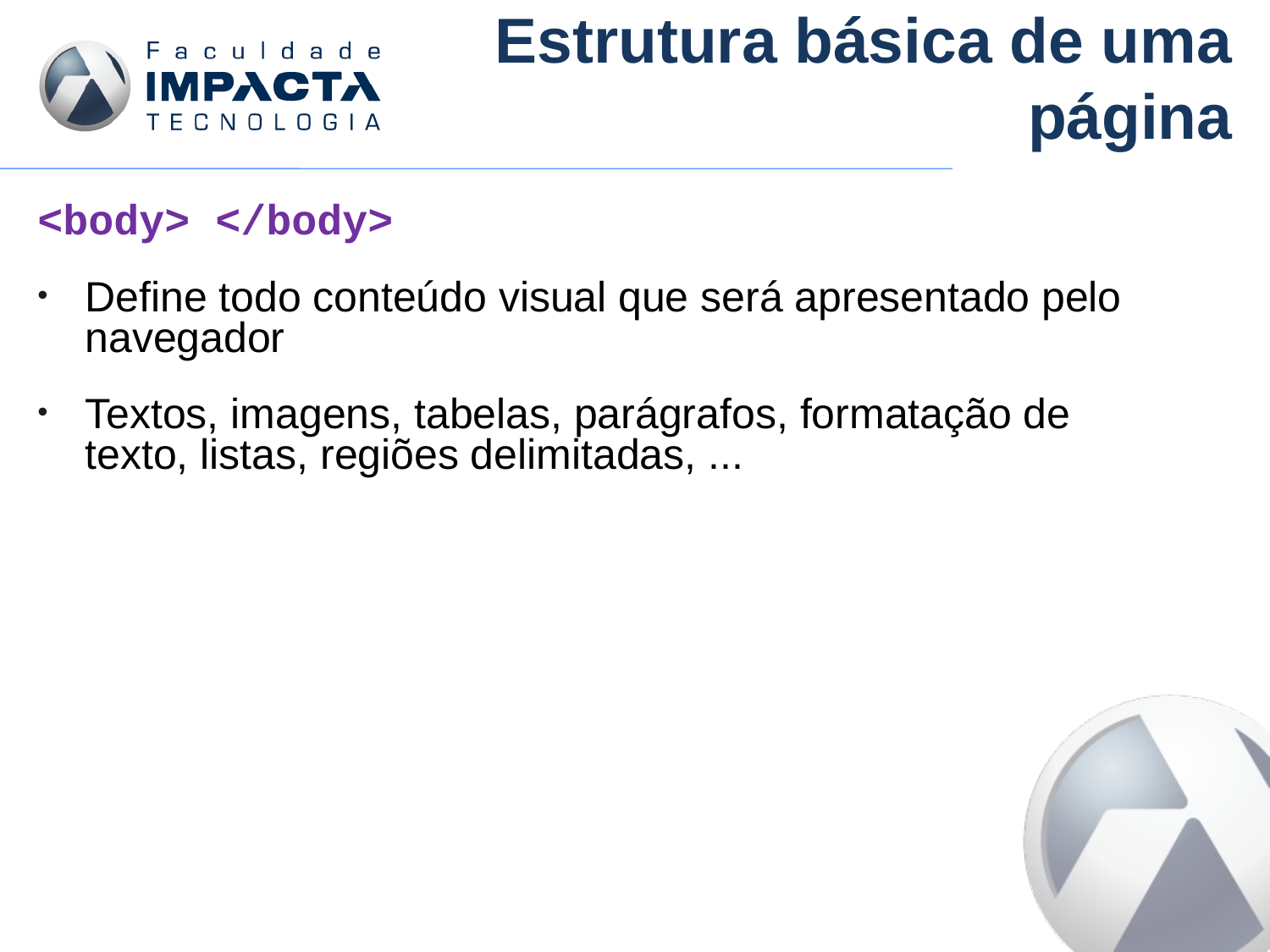

# Estrutura básica de uma página
<body> </body>
Define todo conteúdo visual que será apresentado pelo navegador
Textos, imagens, tabelas, parágrafos, formatação de texto, listas, regiões delimitadas, ...